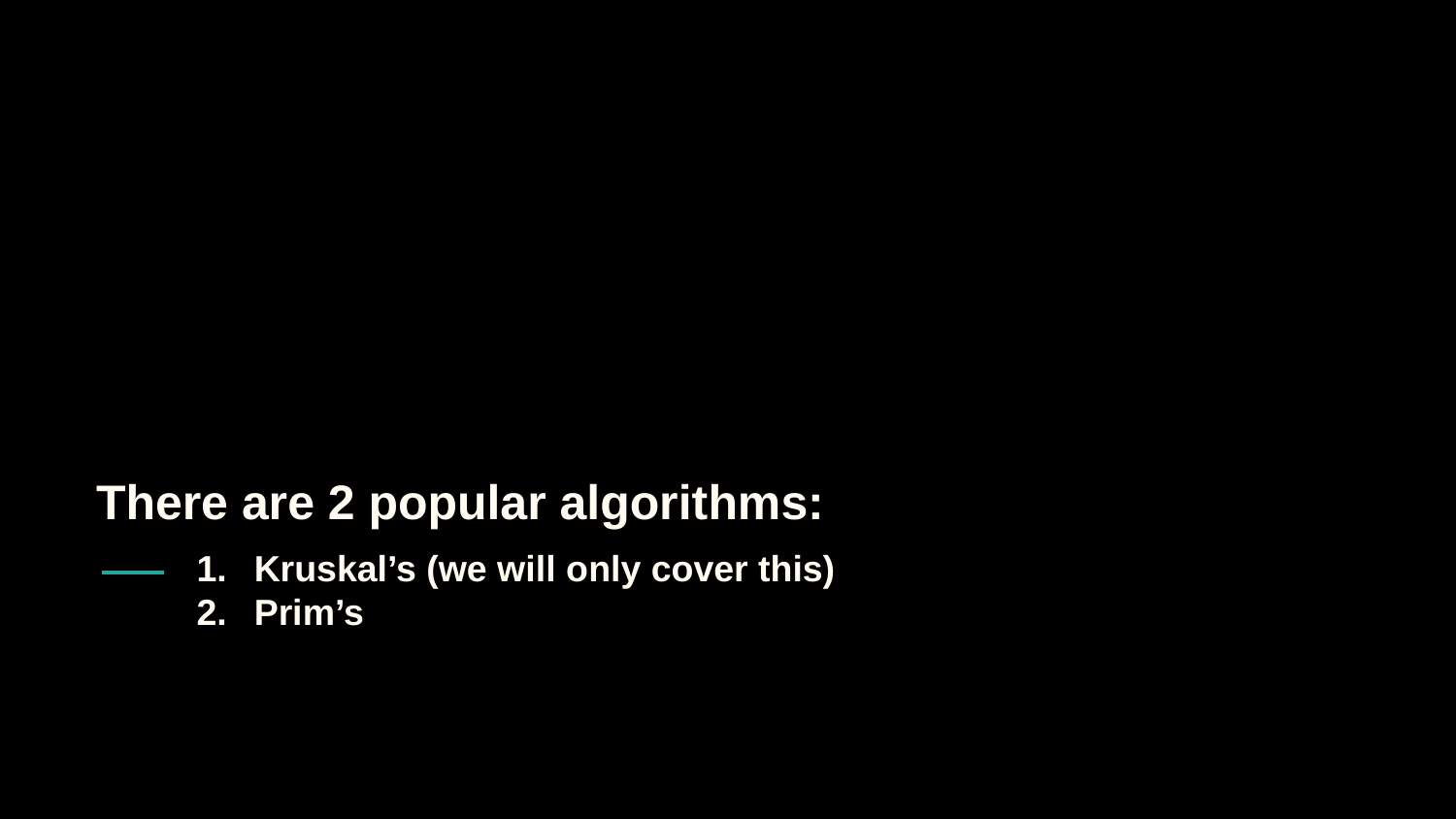

# There are 2 popular algorithms:
Kruskal’s (we will only cover this)
Prim’s